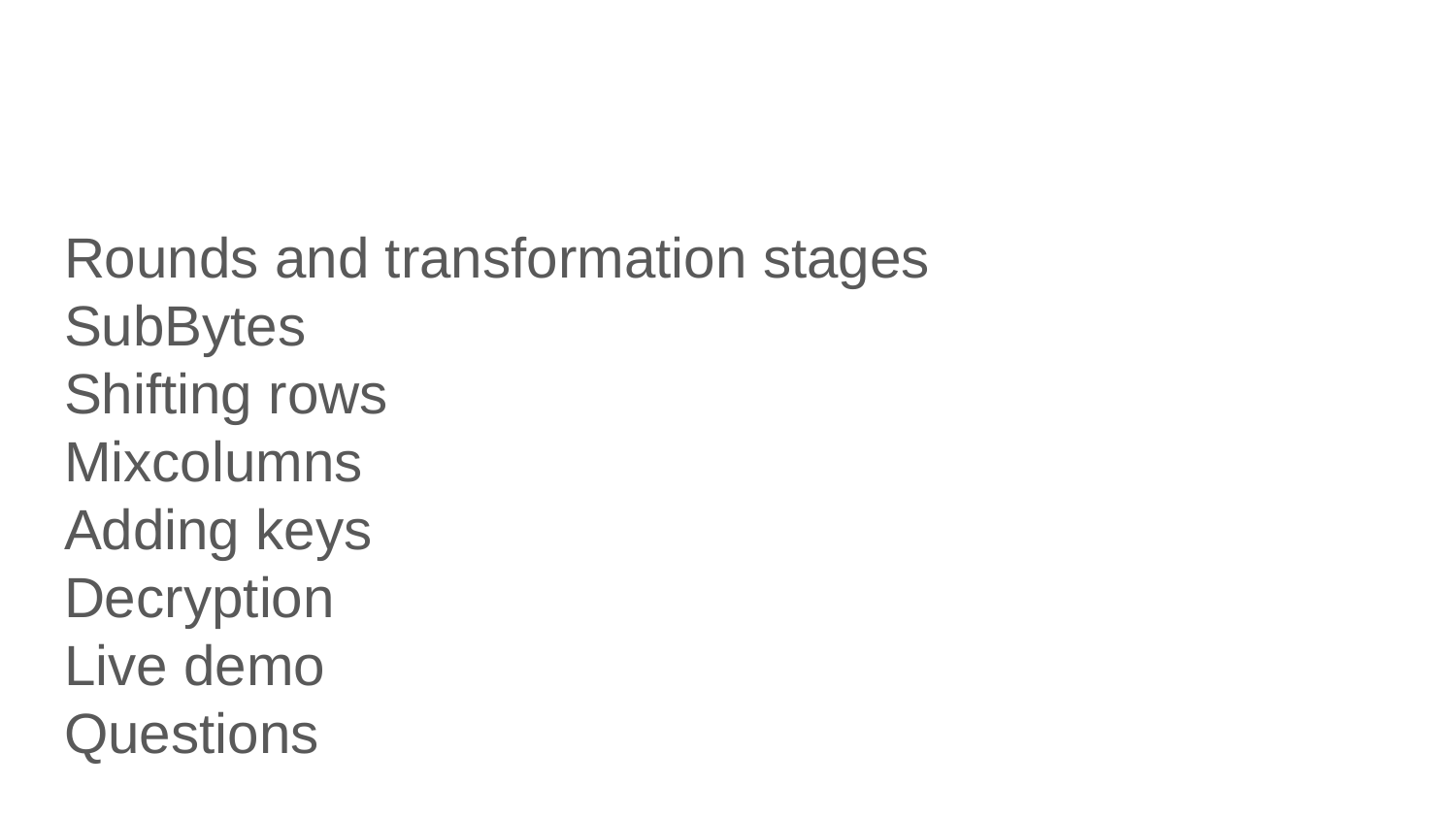

#
Rounds and transformation stages
SubBytes
Shifting rows
Mixcolumns
Adding keys
Decryption
Live demo
Questions